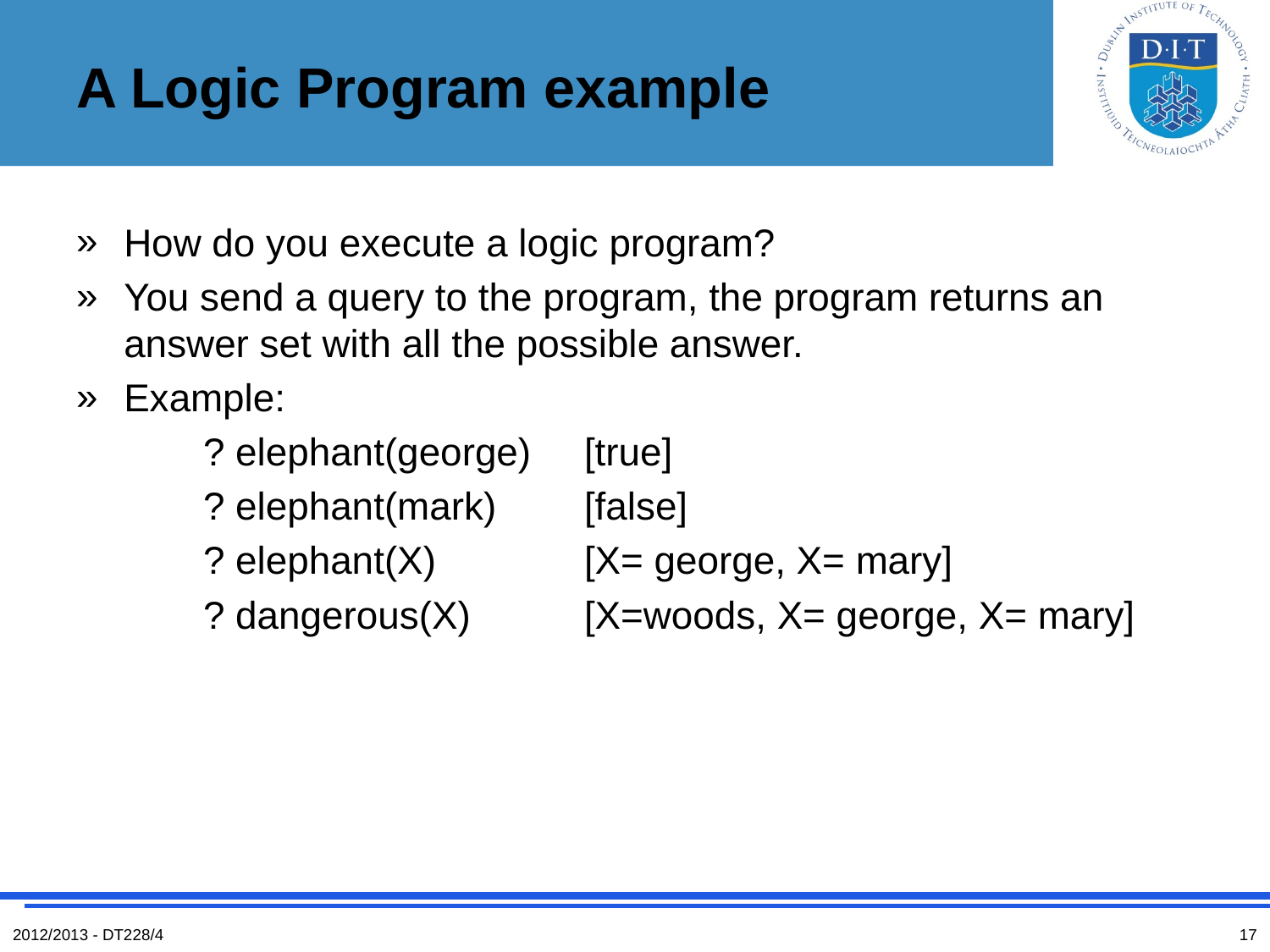

# A Logic Program example
How do you execute a logic program?
You send a query to the program, the program returns an answer set with all the possible answer.
Example:
	? elephant(george)   	[true]
	? elephant(mark)   	[false]
	? elephant(X)   	[X= george, X= mary]
	? dangerous(X)   	[X=woods, X= george, X= mary]

2012/2013 - DT228/4
17